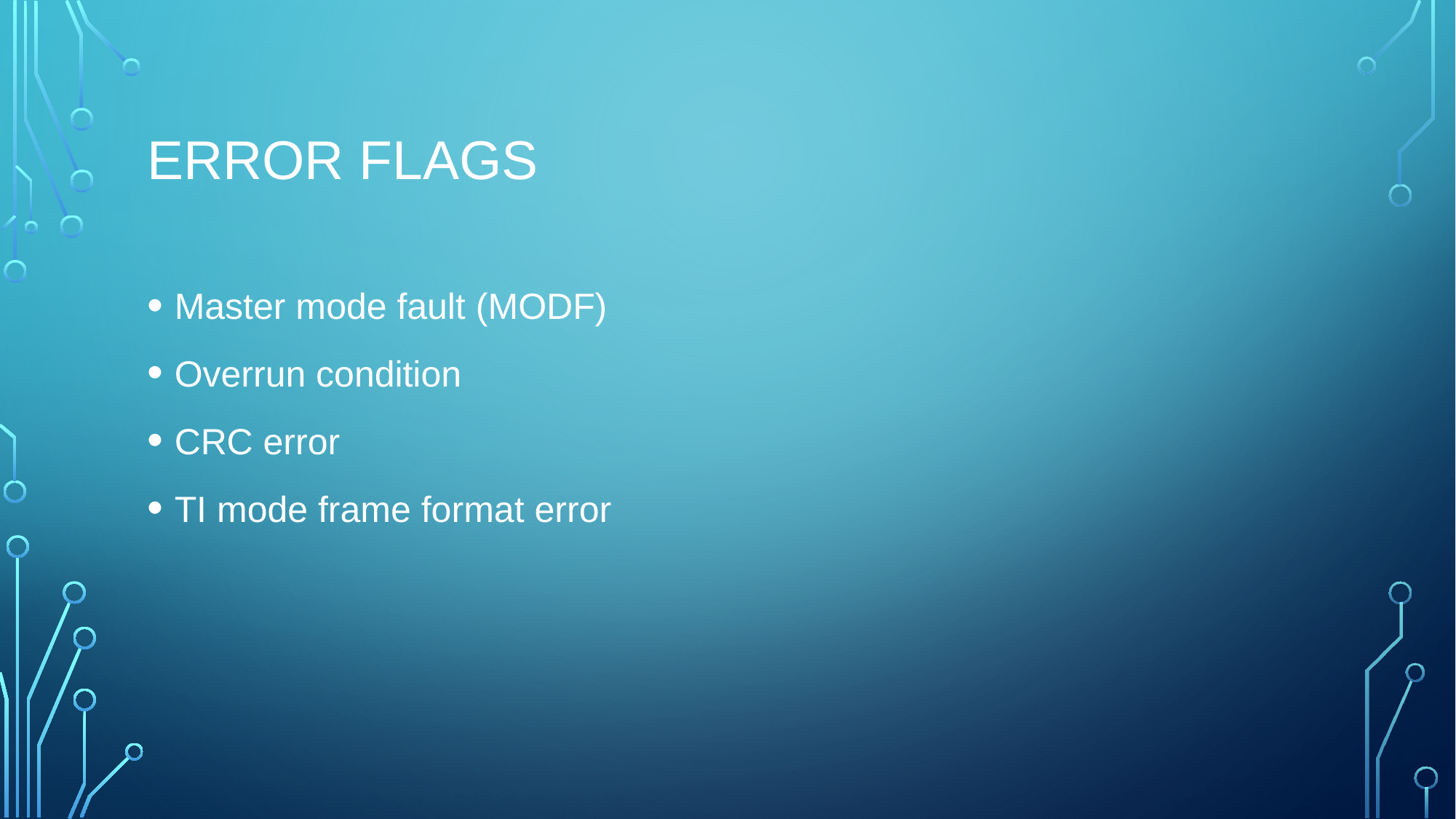

# Error flags
Master mode fault (MODF)
Overrun condition
CRC error
TI mode frame format error